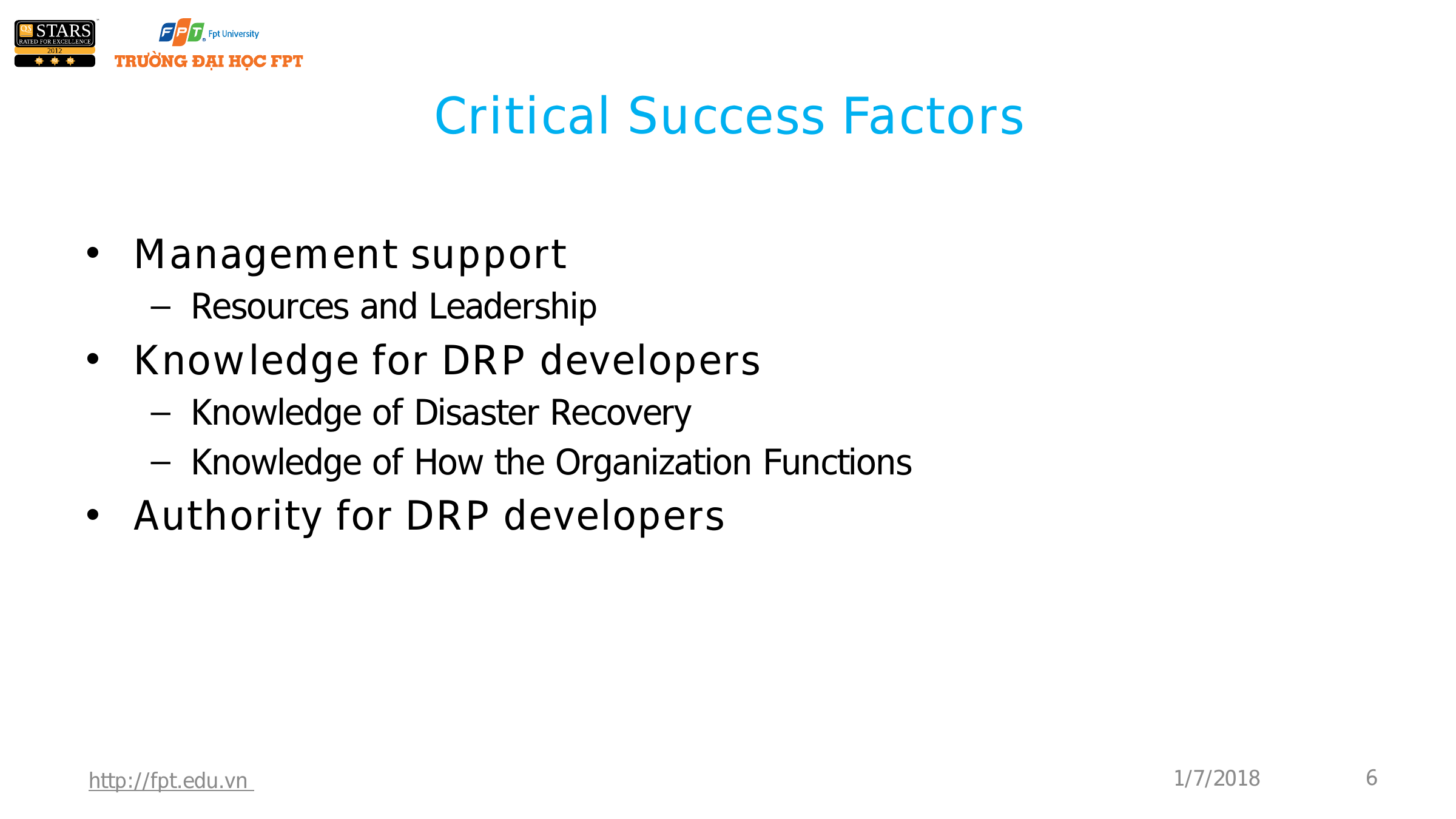

# Critical Success Factors
Management support
Resources and Leadership
Knowledge for DRP developers
Knowledge of Disaster Recovery
Knowledge of How the Organization Functions
Authority for DRP developers
http://fpt.edu.vn
1/7/2018
6